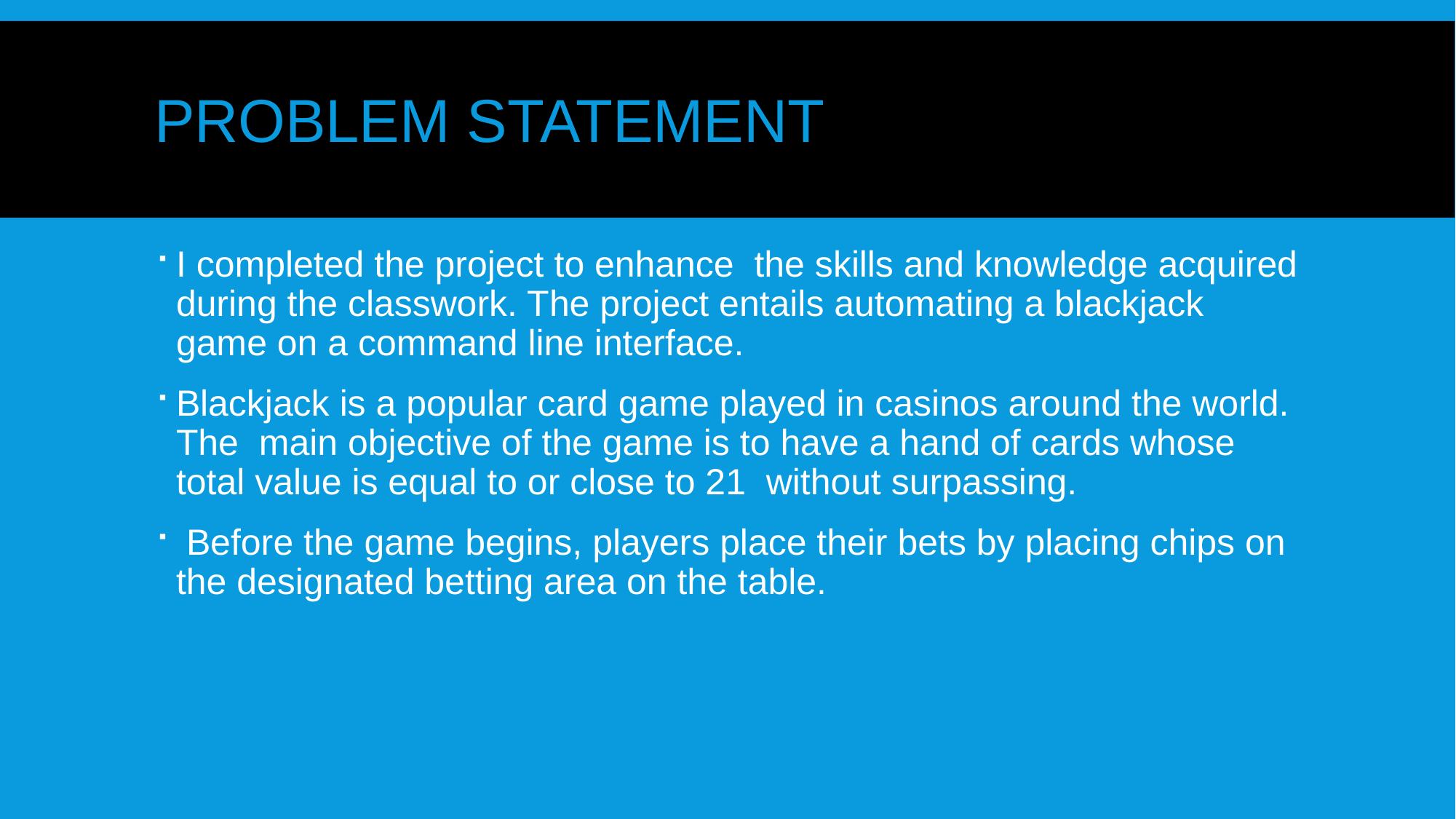

# PROBLEM STATEMENT
I completed the project to enhance  the skills and knowledge acquired during the classwork. The project entails automating a blackjack game on a command line interface.
Blackjack is a popular card game played in casinos around the world.  The  main objective of the game is to have a hand of cards whose total value is equal to or close to 21  without surpassing.
 Before the game begins, players place their bets by placing chips on the designated betting area on the table.